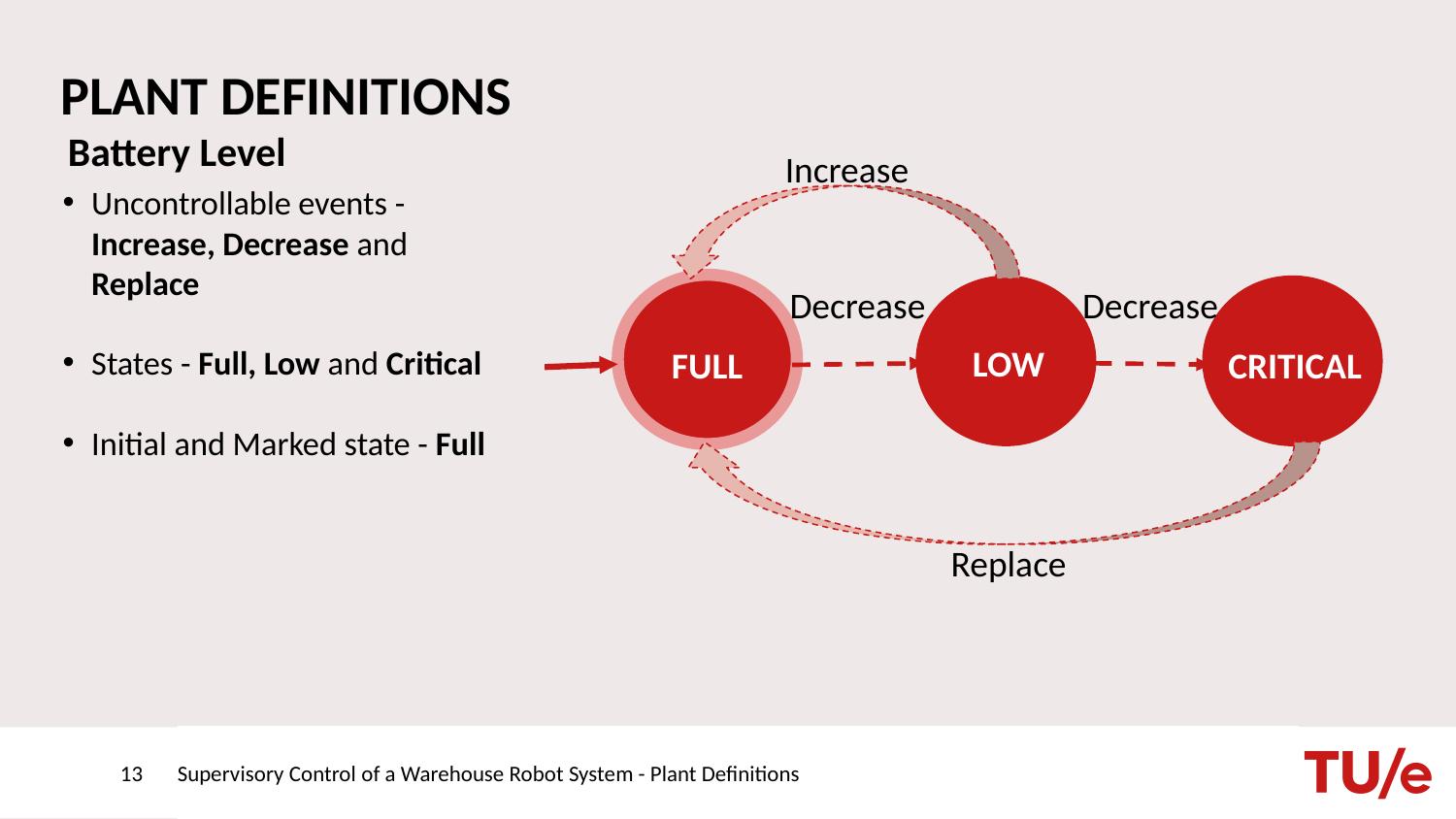

# PLANT DEFINITIONS
Battery Level
Increase
Uncontrollable events - Increase, Decrease and Replace
States - Full, Low and Critical
Initial and Marked state - Full

Decrease
Decrease
LOW
CRITICAL
FULL

Replace
Title of the presentation - by tab Insert -> Header text and Footer text
13
Supervisory Control of a Warehouse Robot System - Plant Definitions